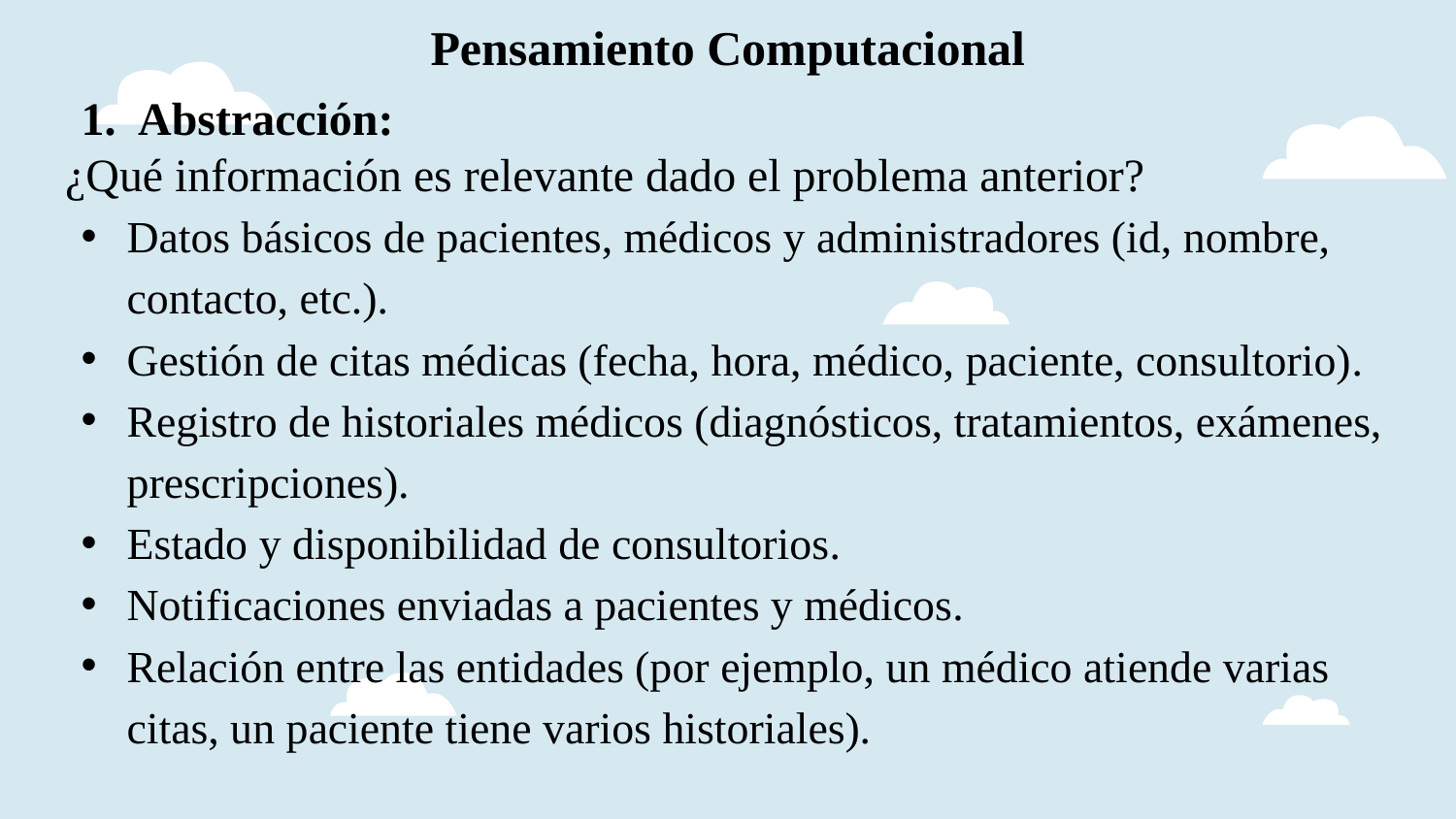

# Pensamiento Computacional
Abstracción:
¿Qué información es relevante dado el problema anterior?
Datos básicos de pacientes, médicos y administradores (id, nombre, contacto, etc.).
Gestión de citas médicas (fecha, hora, médico, paciente, consultorio).
Registro de historiales médicos (diagnósticos, tratamientos, exámenes, prescripciones).
Estado y disponibilidad de consultorios.
Notificaciones enviadas a pacientes y médicos.
Relación entre las entidades (por ejemplo, un médico atiende varias citas, un paciente tiene varios historiales).